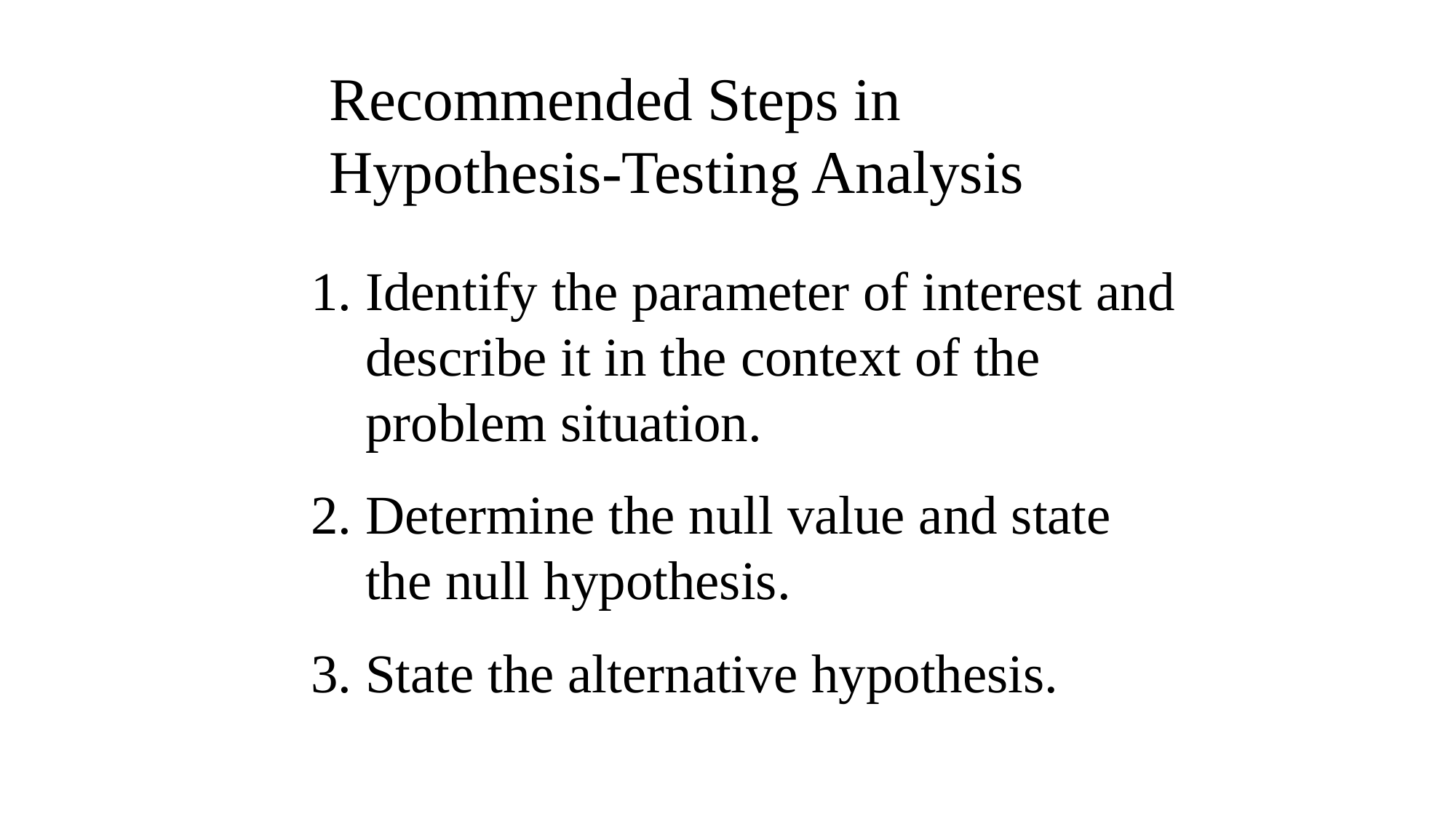

Recommended Steps in Hypothesis-Testing Analysis
Identify the parameter of interest and describe it in the context of the problem situation.
Determine the null value and state the null hypothesis.
State the alternative hypothesis.